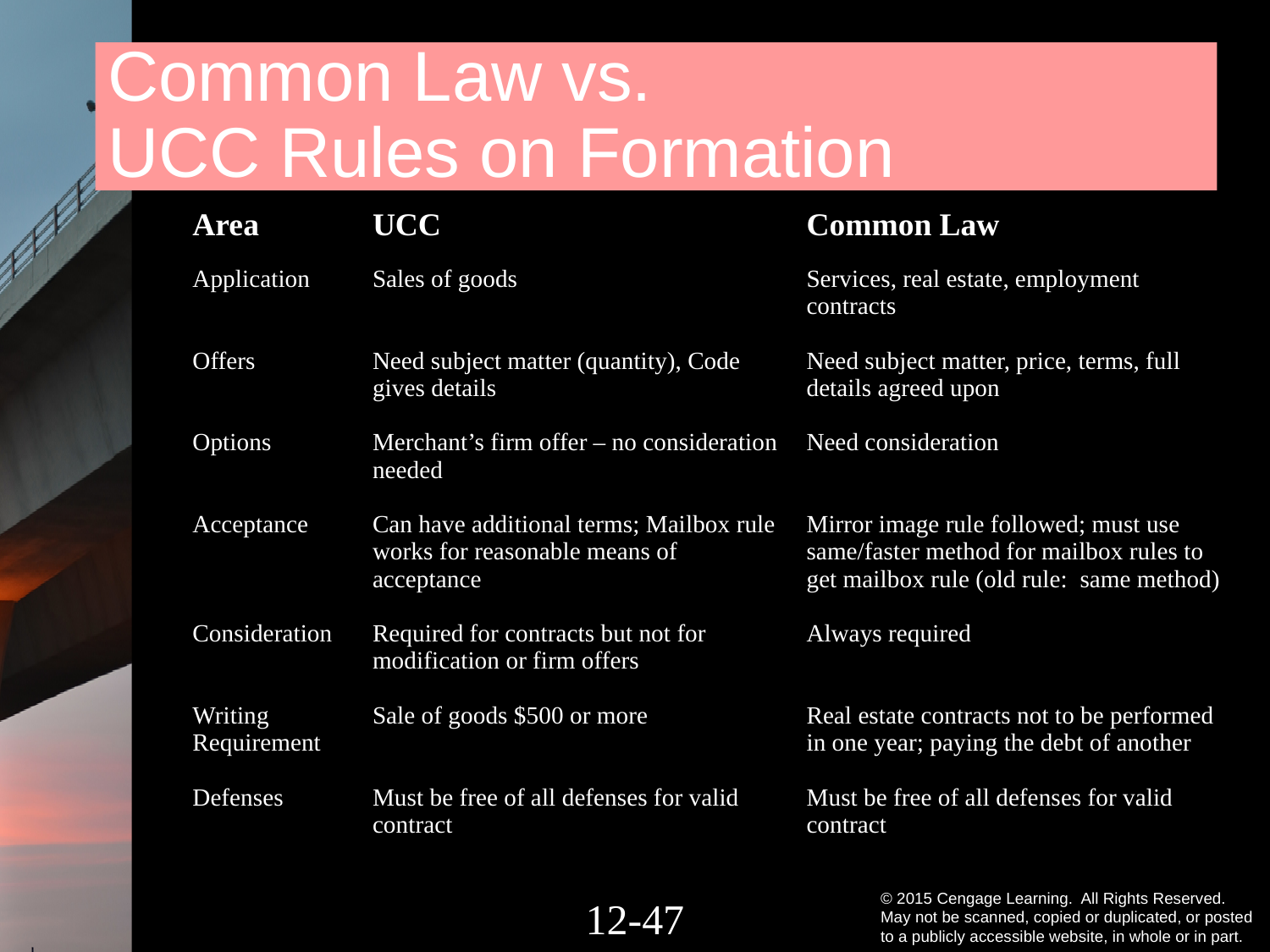

Common Law vs.
UCC Rules on Formation
| Area | UCC | Common Law |
| --- | --- | --- |
| Application Offers Options Acceptance Consideration Writing Requirement Defenses | Sales of goods Need subject matter (quantity), Code gives details Merchant’s firm offer – no consideration needed Can have additional terms; Mailbox rule works for reasonable means of acceptance Required for contracts but not for modification or firm offers Sale of goods $500 or more Must be free of all defenses for valid contract | Services, real estate, employment contracts Need subject matter, price, terms, full details agreed upon Need consideration Mirror image rule followed; must use same/faster method for mailbox rules to get mailbox rule (old rule: same method) Always required Real estate contracts not to be performed in one year; paying the debt of another Must be free of all defenses for valid contract |
12-47